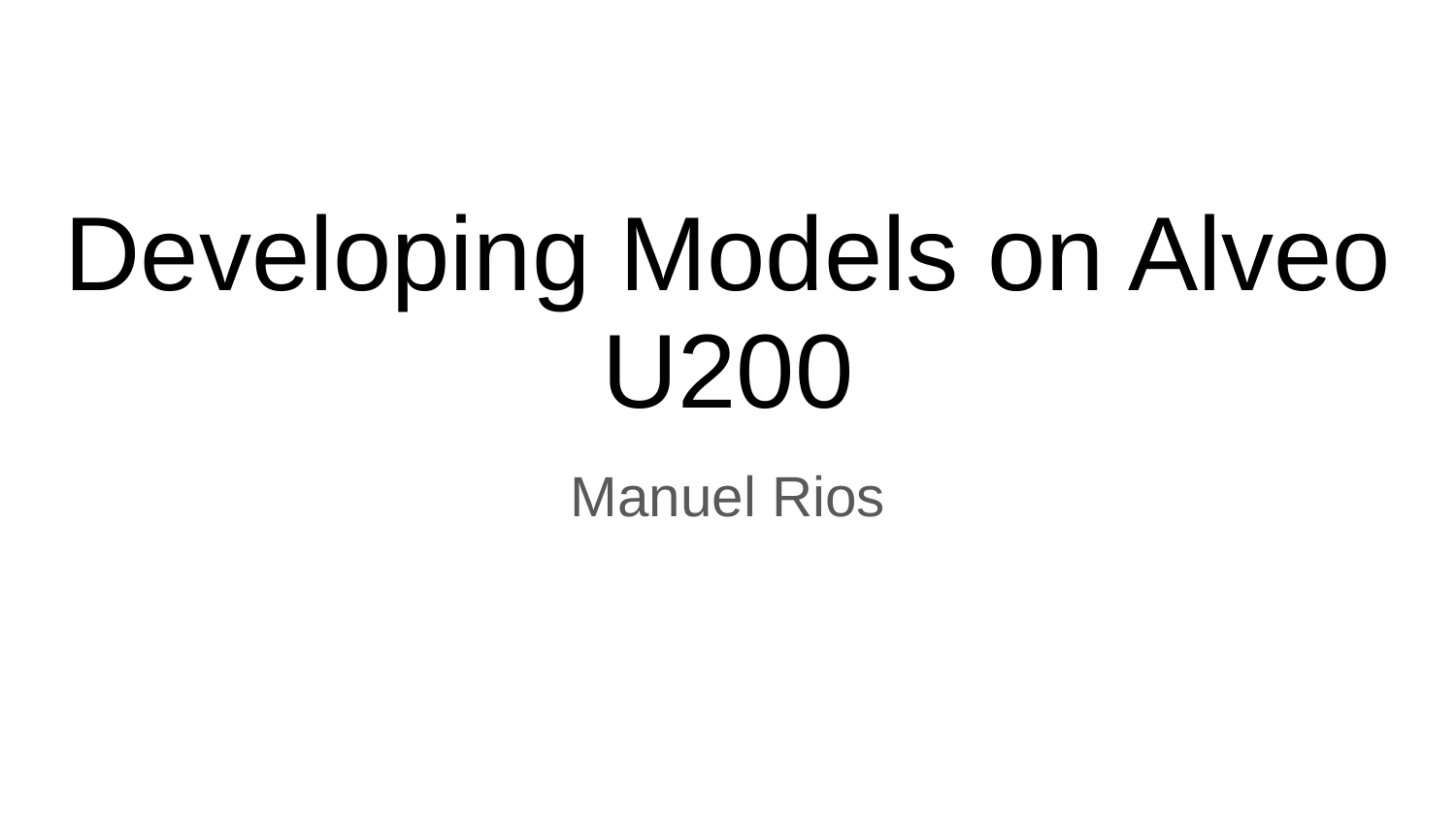

# Developing Models on Alveo U200
Manuel Rios